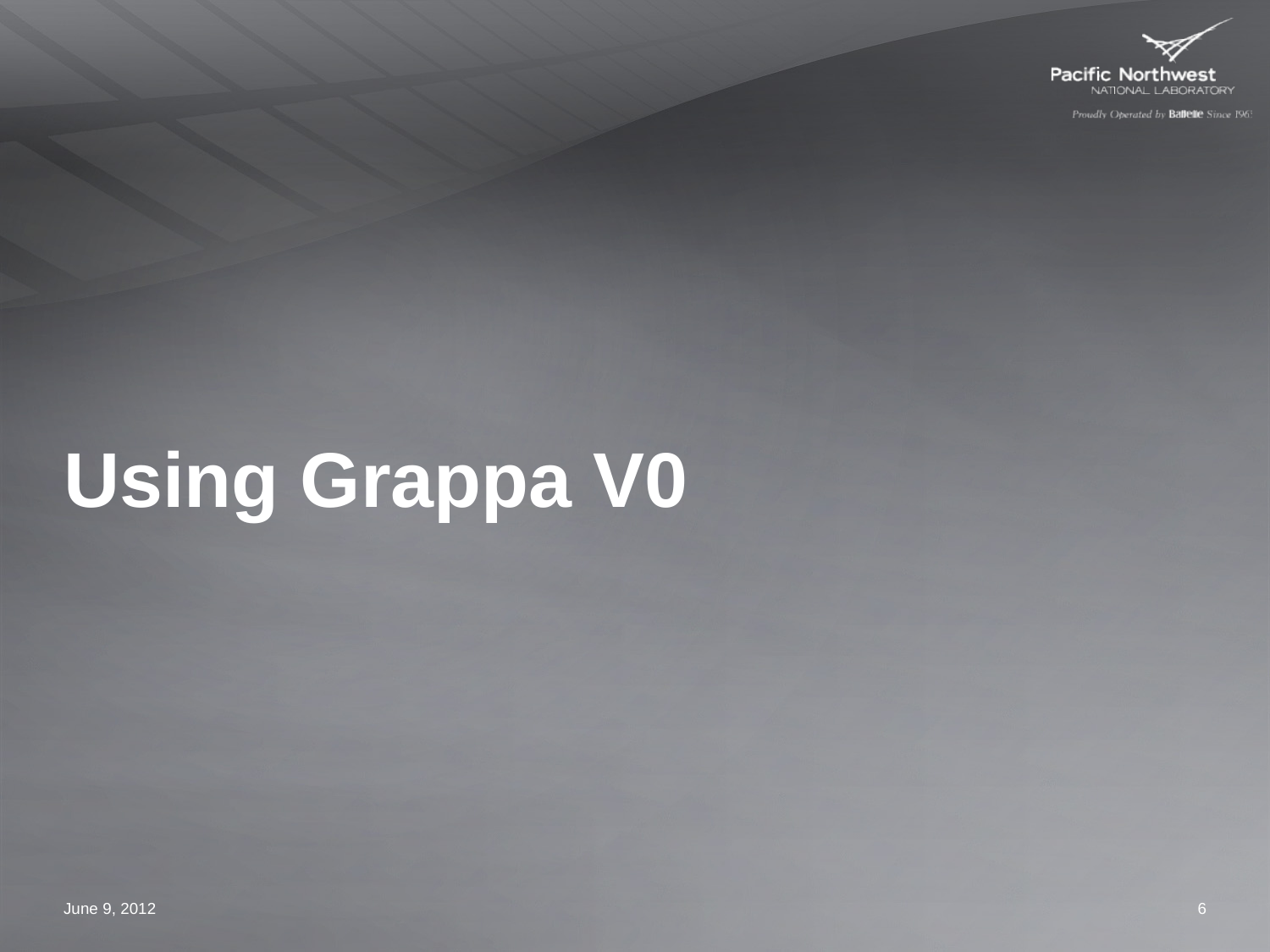

# Using Grappa V0

June 9, 2012

6